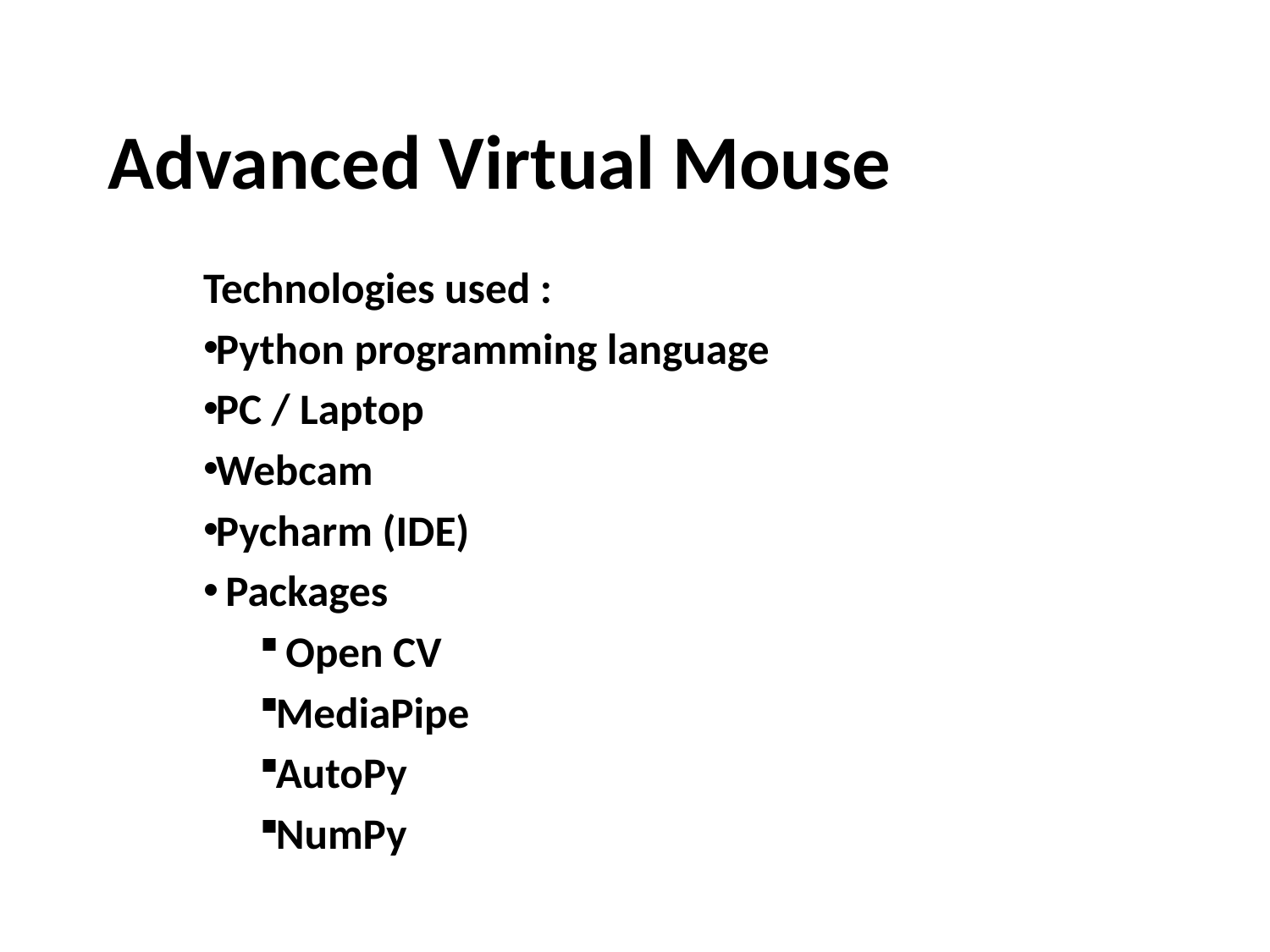

# Advanced Virtual Mouse
Technologies used :
Python programming language
PC / Laptop
Webcam
Pycharm (IDE)
 Packages
 Open CV
MediaPipe
AutoPy
NumPy